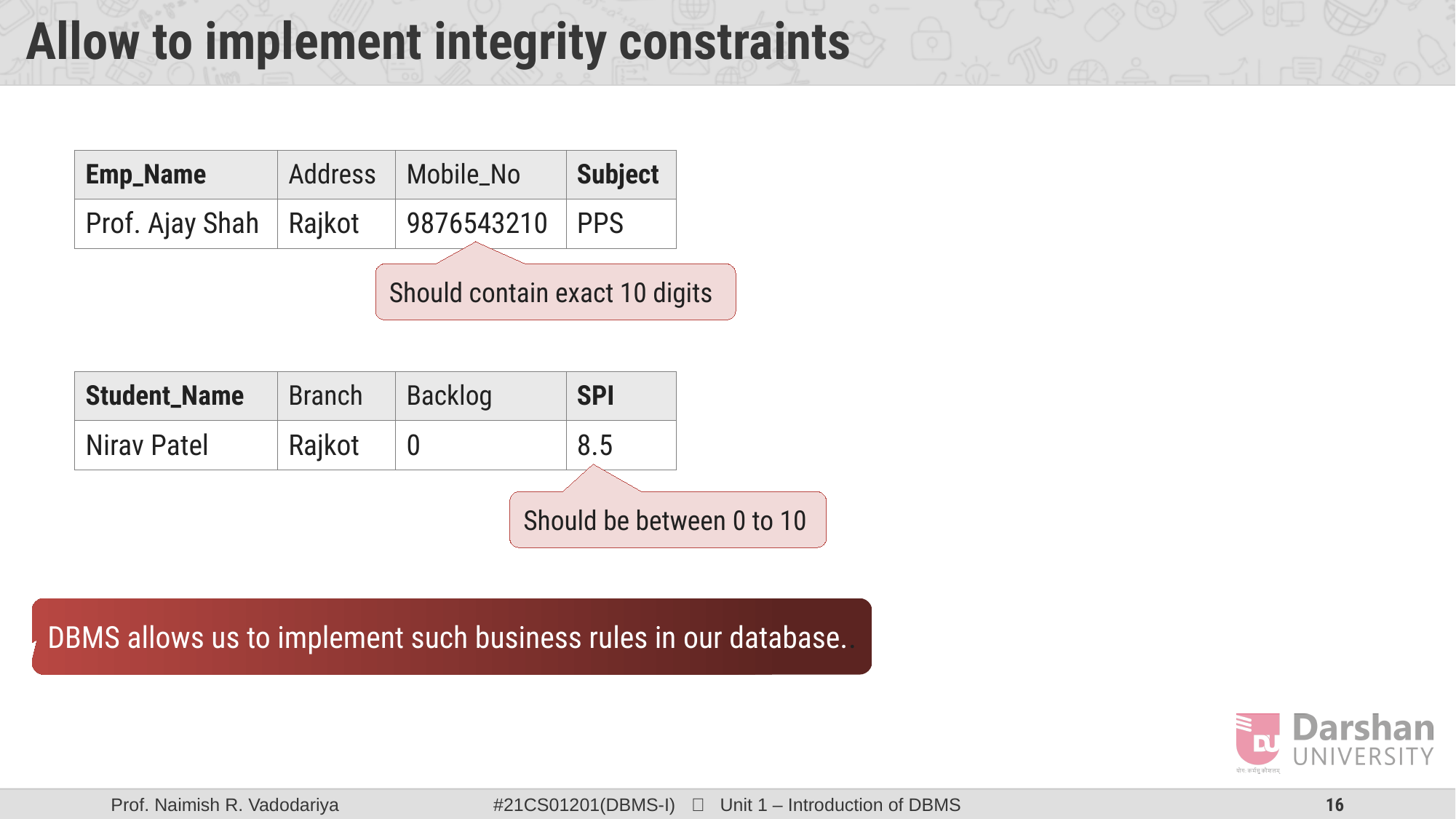

# Allow to implement integrity constraints

| Emp\_Name | Address | Mobile\_No | Subject |
| --- | --- | --- | --- |
| Prof. Ajay Shah | Rajkot | 9876543210 | PPS |
Should contain exact 10 digits
| Student\_Name | Branch | Backlog | SPI |
| --- | --- | --- | --- |
| Nirav Patel | Rajkot | 0 | 8.5 |
Should be between 0 to 10
DBMS allows us to implement such business rules in our database..